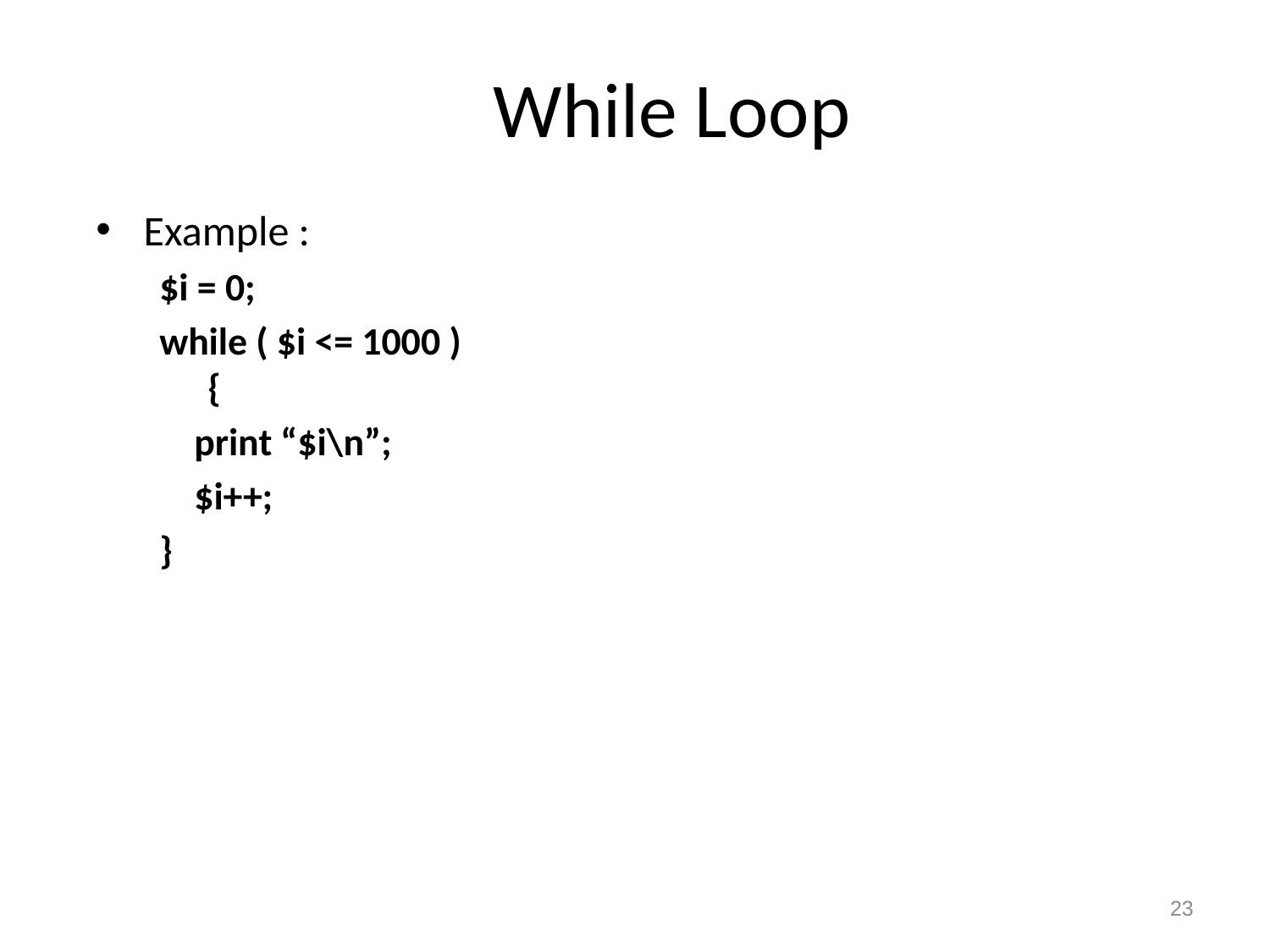

# While Loop
Example :
$i = 0;
while ( $i <= 1000 )
 {
    print “$i\n”;
    $i++;
}
23